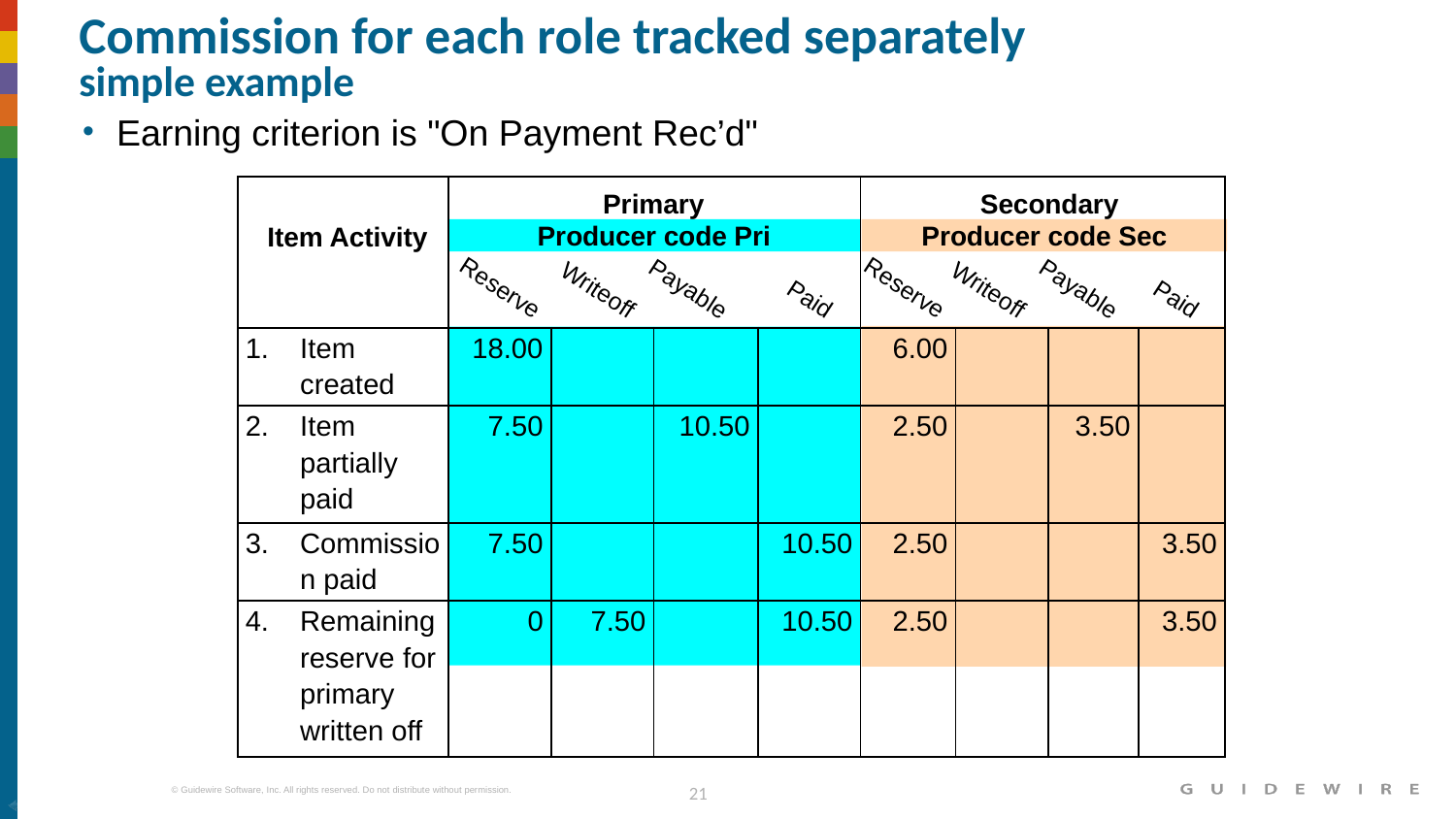

# Commission for each role tracked separately simple example
Earning criterion is "On Payment Rec’d"

|  |  |  |  |  |  |  |  |  |
| --- | --- | --- | --- | --- | --- | --- | --- | --- |
| Item created | 18.00 |  |  |  | 6.00 |  |  |  |
| Item partially paid | 7.50 |  | 10.50 |  | 2.50 |  | 3.50 |  |
| Commission paid | 7.50 |  |  | 10.50 | 2.50 |  |  | 3.50 |
| Remaining reserve for primary written off | 0 | 7.50 |  | 10.50 | 2.50 |  |  | 3.50 |
Primary
Secondary
Producer code Pri
Producer code Sec
Item Activity
Reserve
Reserve
Payable
Payable
Writeoff
Writeoff
Paid
Paid